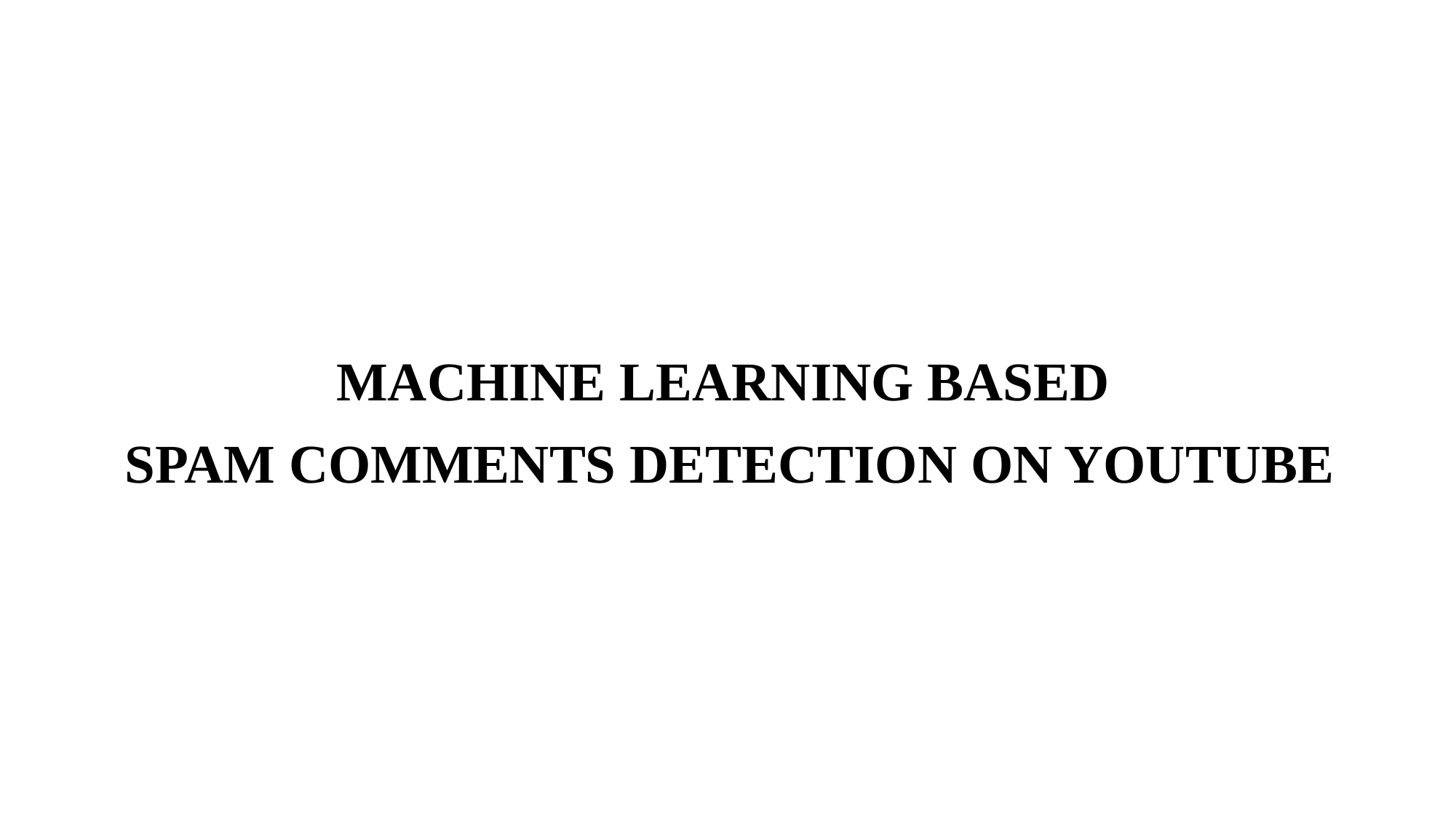

MACHINE LEARNING BASED
SPAM COMMENTS DETECTION ON YOUTUBE